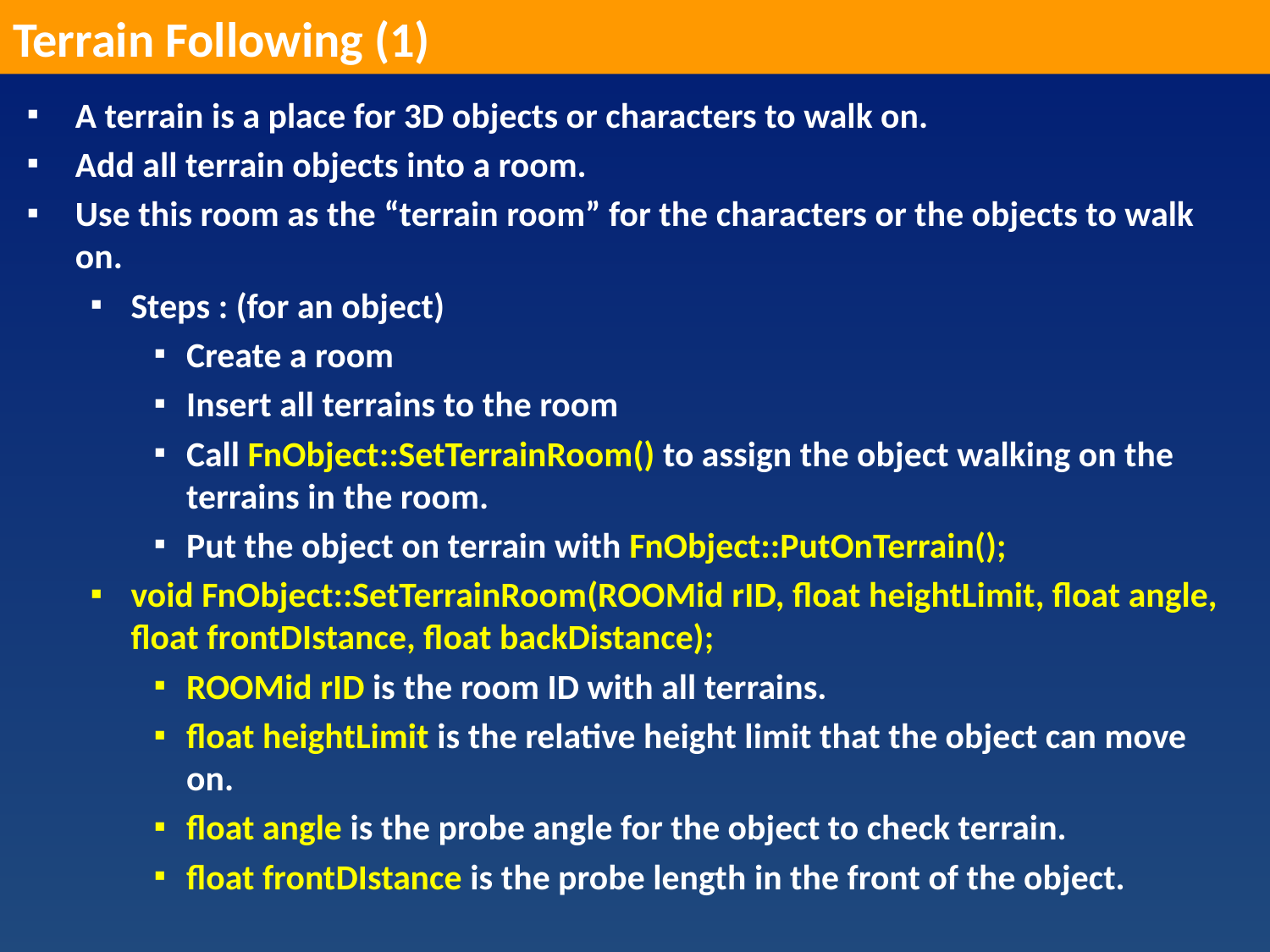

Terrain Following (1)
A terrain is a place for 3D objects or characters to walk on.
Add all terrain objects into a room.
Use this room as the “terrain room” for the characters or the objects to walk on.
Steps : (for an object)
Create a room
Insert all terrains to the room
Call FnObject::SetTerrainRoom() to assign the object walking on the terrains in the room.
Put the object on terrain with FnObject::PutOnTerrain();
void FnObject::SetTerrainRoom(ROOMid rID, float heightLimit, float angle, float frontDIstance, float backDistance);
ROOMid rID is the room ID with all terrains.
float heightLimit is the relative height limit that the object can move on.
float angle is the probe angle for the object to check terrain.
float frontDIstance is the probe length in the front of the object.